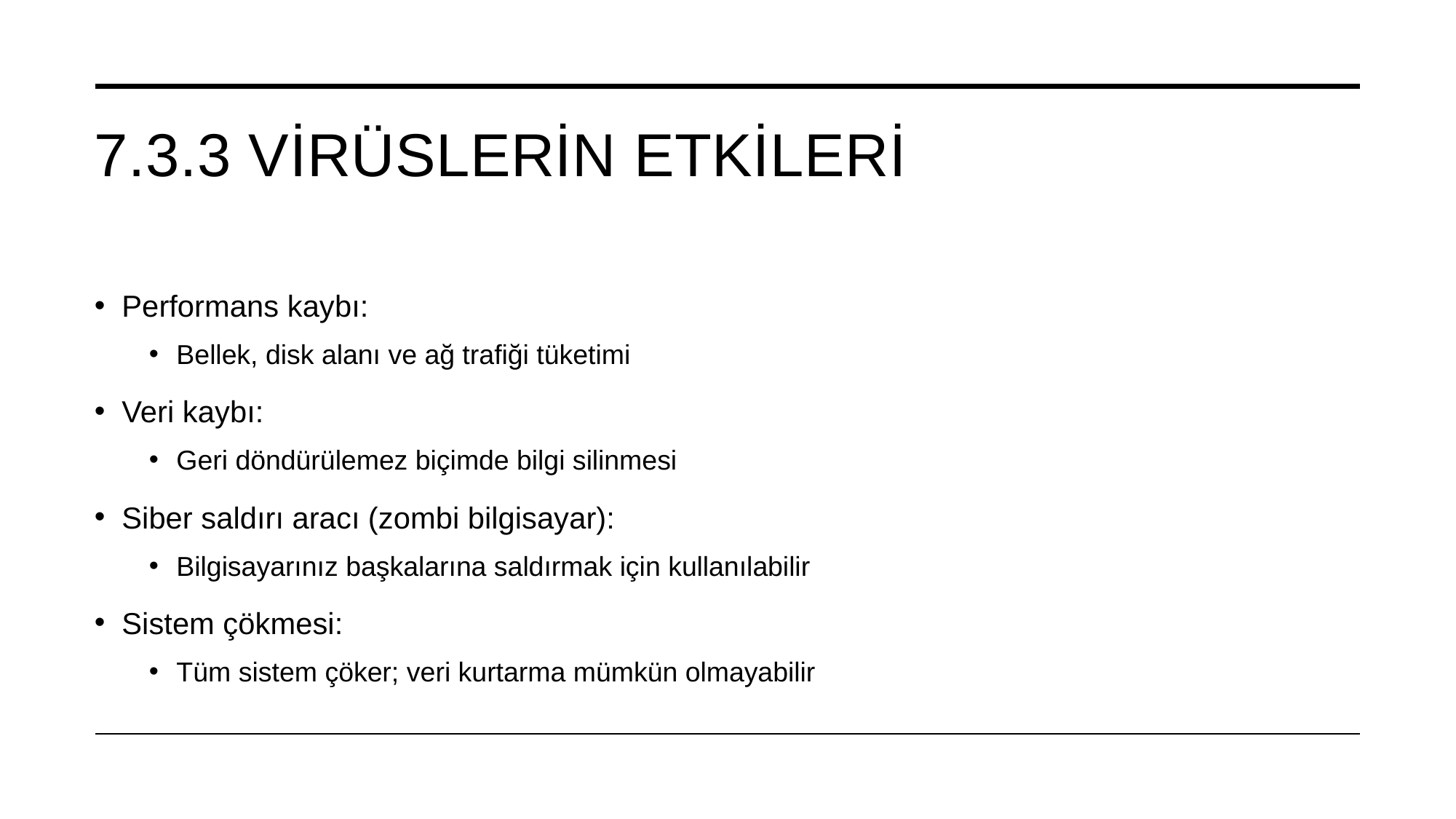

# 7.3.3 Virüslerin etkileri
Performans kaybı:
Bellek, disk alanı ve ağ trafiği tüketimi
Veri kaybı:
Geri döndürülemez biçimde bilgi silinmesi
Siber saldırı aracı (zombi bilgisayar):
Bilgisayarınız başkalarına saldırmak için kullanılabilir
Sistem çökmesi:
Tüm sistem çöker; veri kurtarma mümkün olmayabilir